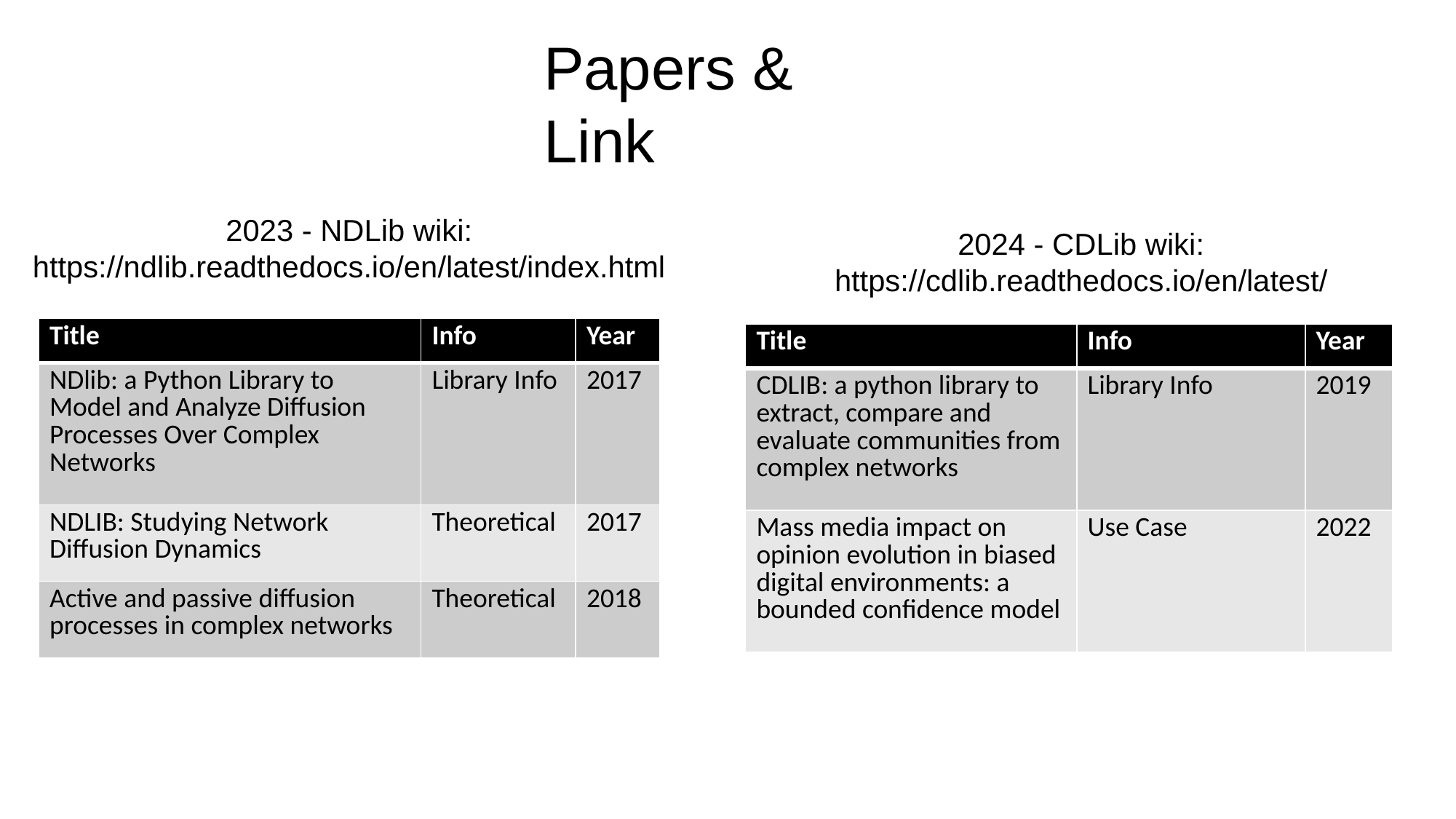

Papers & Link
2023 - NDLib wiki: https://ndlib.readthedocs.io/en/latest/index.html
2024 - CDLib wiki: https://cdlib.readthedocs.io/en/latest/
| Title | Info | Year |
| --- | --- | --- |
| NDlib: a Python Library to Model and Analyze Diffusion Processes Over Complex Networks | Library Info | 2017 |
| NDLIB: Studying Network Diffusion Dynamics | Theoretical | 2017 |
| Active and passive diffusion processes in complex networks | Theoretical | 2018 |
| Title | Info | Year |
| --- | --- | --- |
| CDLIB: a python library to extract, compare and evaluate communities from complex networks | Library Info | 2019 |
| Mass media impact on opinion evolution in biased digital environments: a bounded confidence model | Use Case | 2022 |